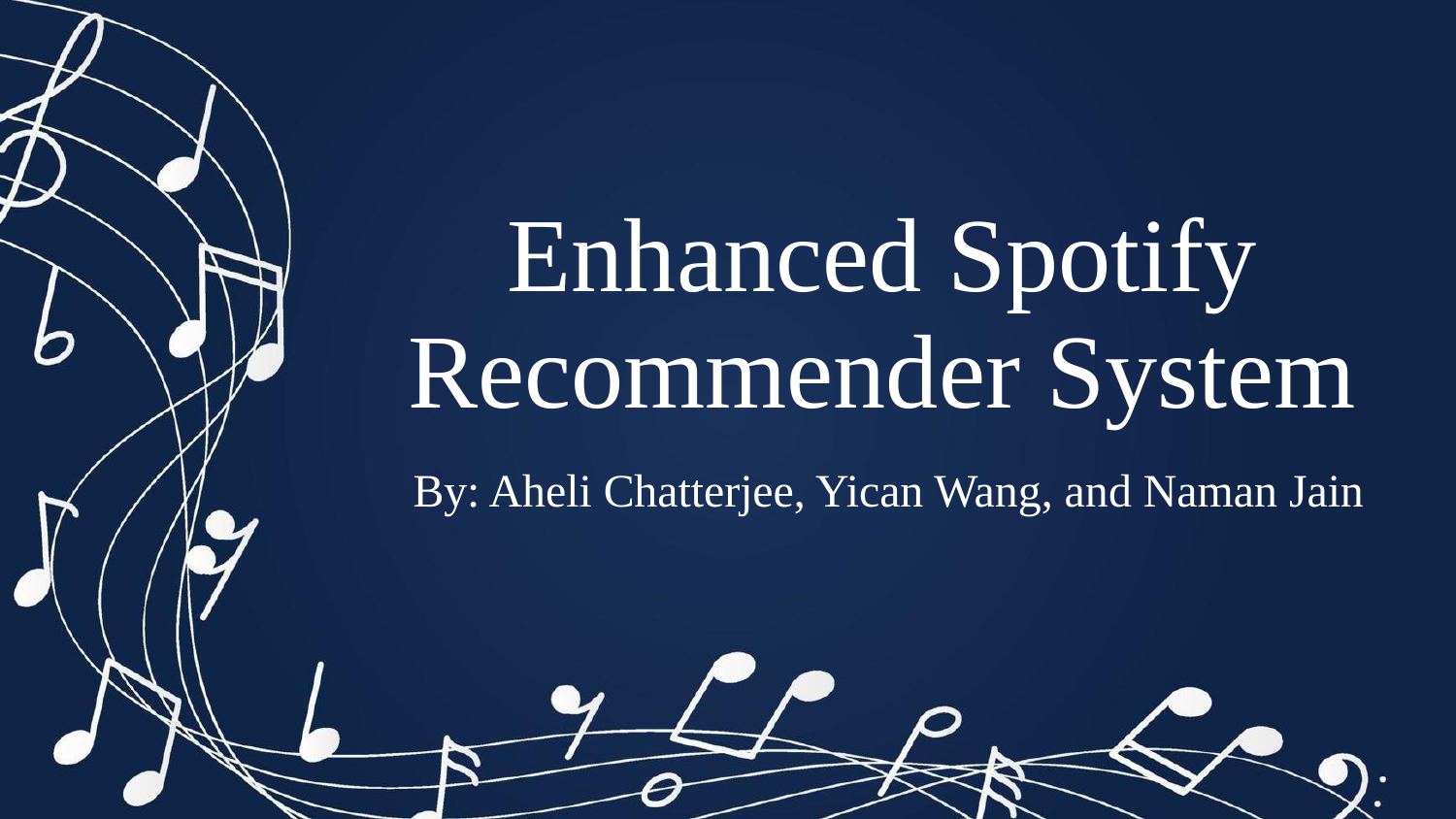

# Enhanced Spotify Recommender System
By: Aheli Chatterjee, Yican Wang, and Naman Jain